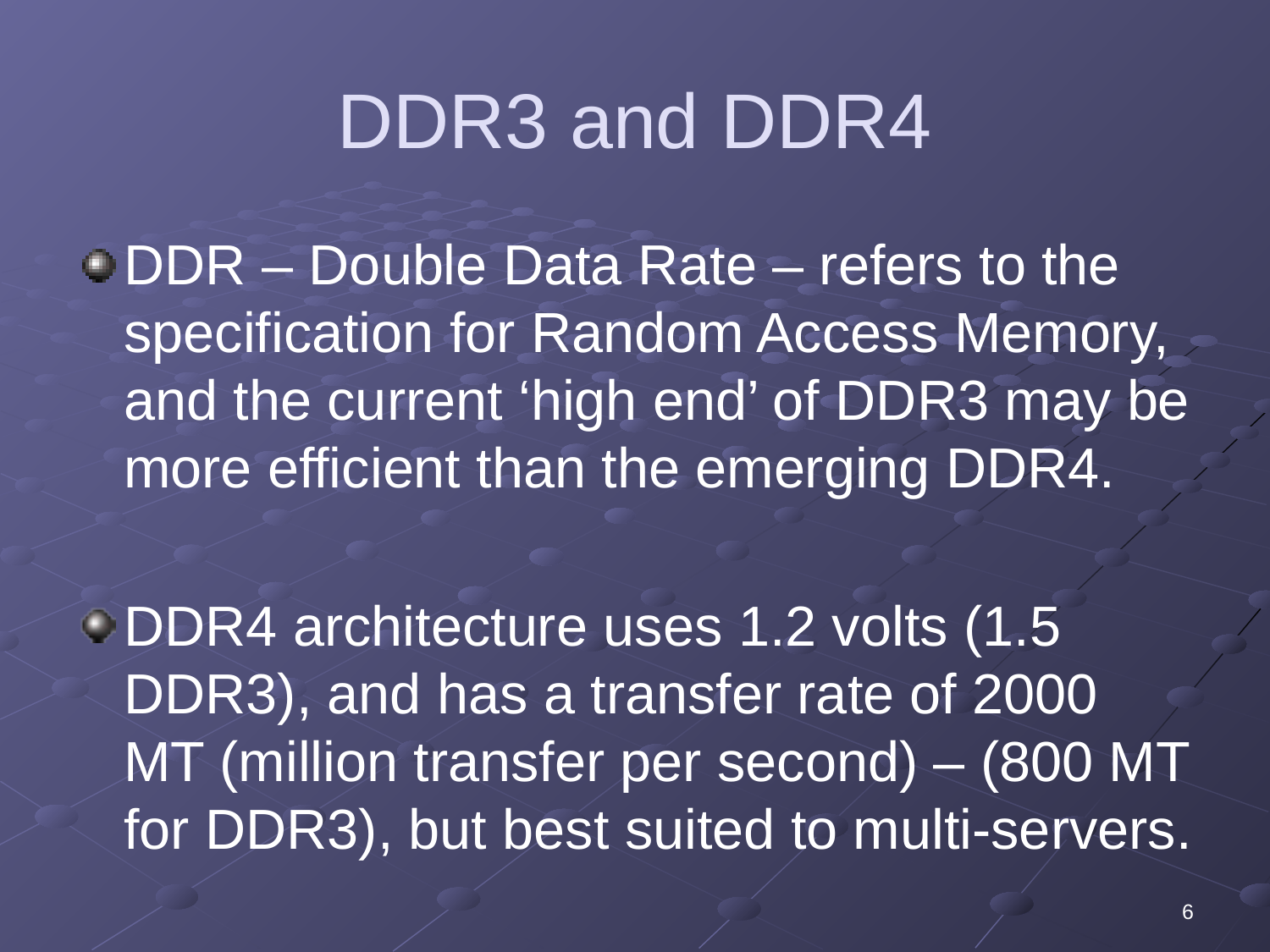

# DDR3 and DDR4
DDR – Double Data Rate – refers to the specification for Random Access Memory, and the current ‘high end’ of DDR3 may be more efficient than the emerging DDR4.

DDR4 architecture uses 1.2 volts (1.5 DDR3), and has a transfer rate of 2000 MT (million transfer per second) – (800 MT for DDR3), but best suited to multi-servers.
6